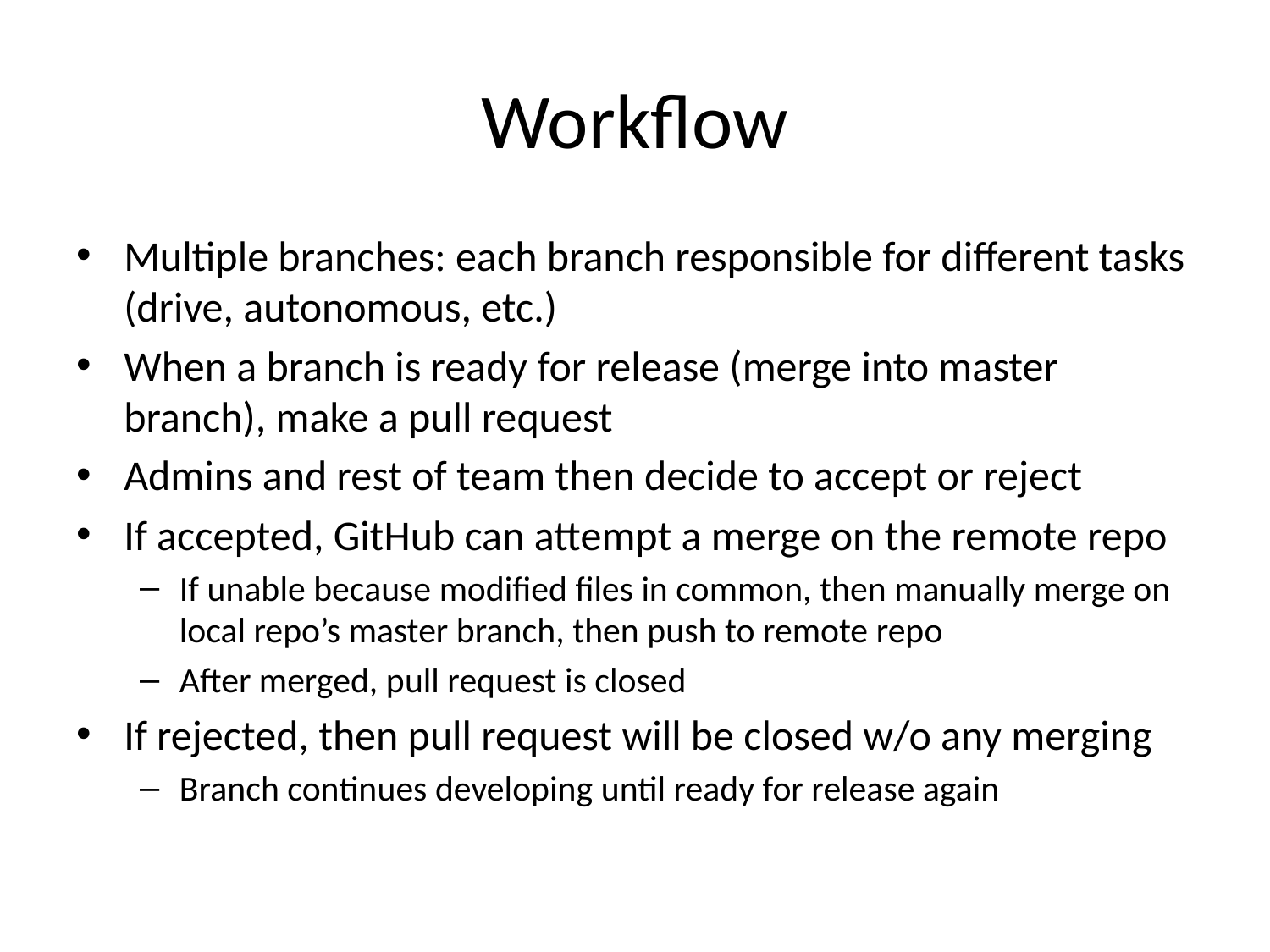

# Workflow
Multiple branches: each branch responsible for different tasks (drive, autonomous, etc.)
When a branch is ready for release (merge into master branch), make a pull request
Admins and rest of team then decide to accept or reject
If accepted, GitHub can attempt a merge on the remote repo
If unable because modified files in common, then manually merge on local repo’s master branch, then push to remote repo
After merged, pull request is closed
If rejected, then pull request will be closed w/o any merging
Branch continues developing until ready for release again